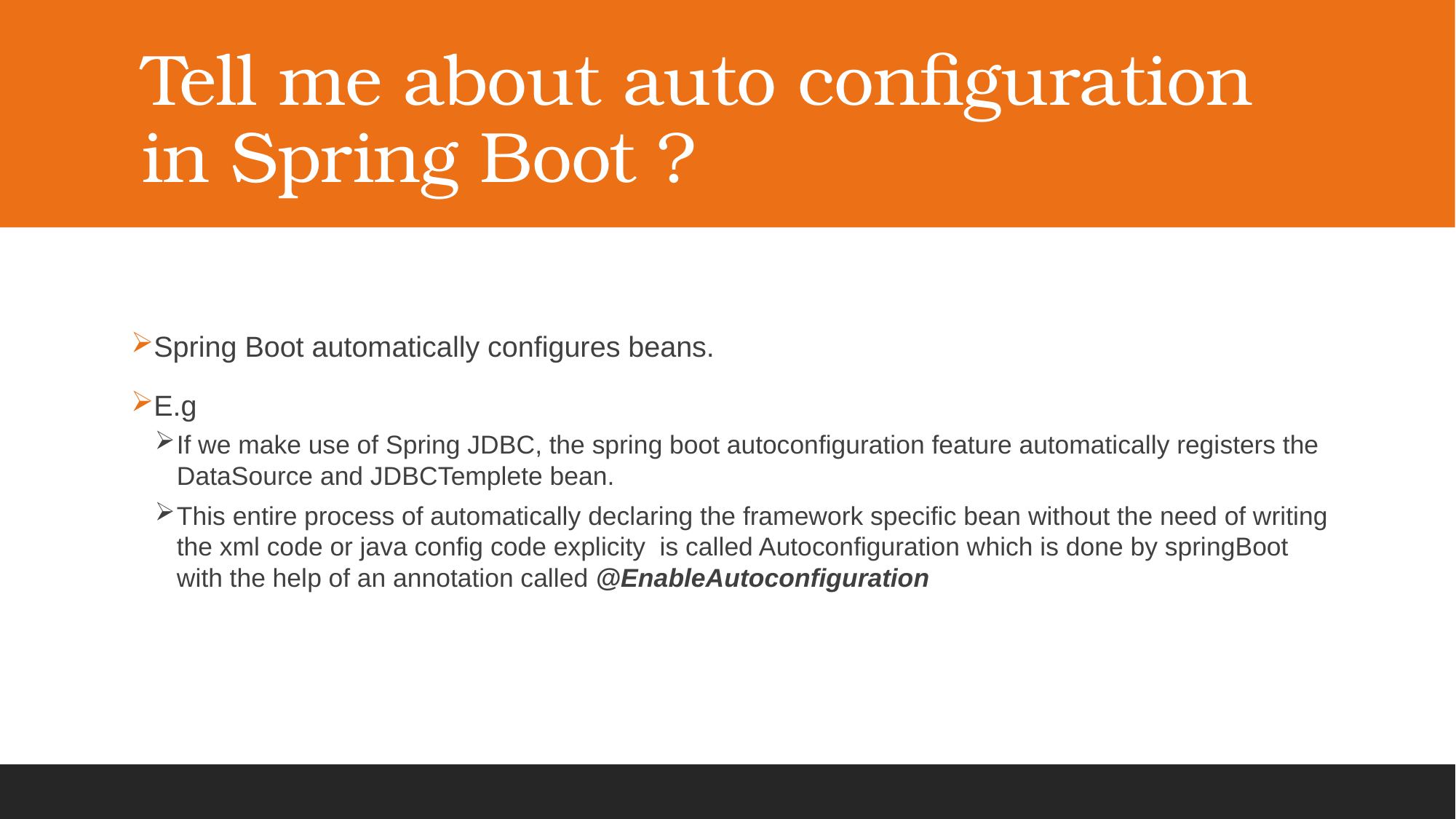

# Tell me about auto configuration in Spring Boot ?
Spring Boot automatically configures beans.
E.g
If we make use of Spring JDBC, the spring boot autoconfiguration feature automatically registers the DataSource and JDBCTemplete bean.
This entire process of automatically declaring the framework specific bean without the need of writing the xml code or java config code explicity  is called Autoconfiguration which is done by springBoot with the help of an annotation called @EnableAutoconfiguration